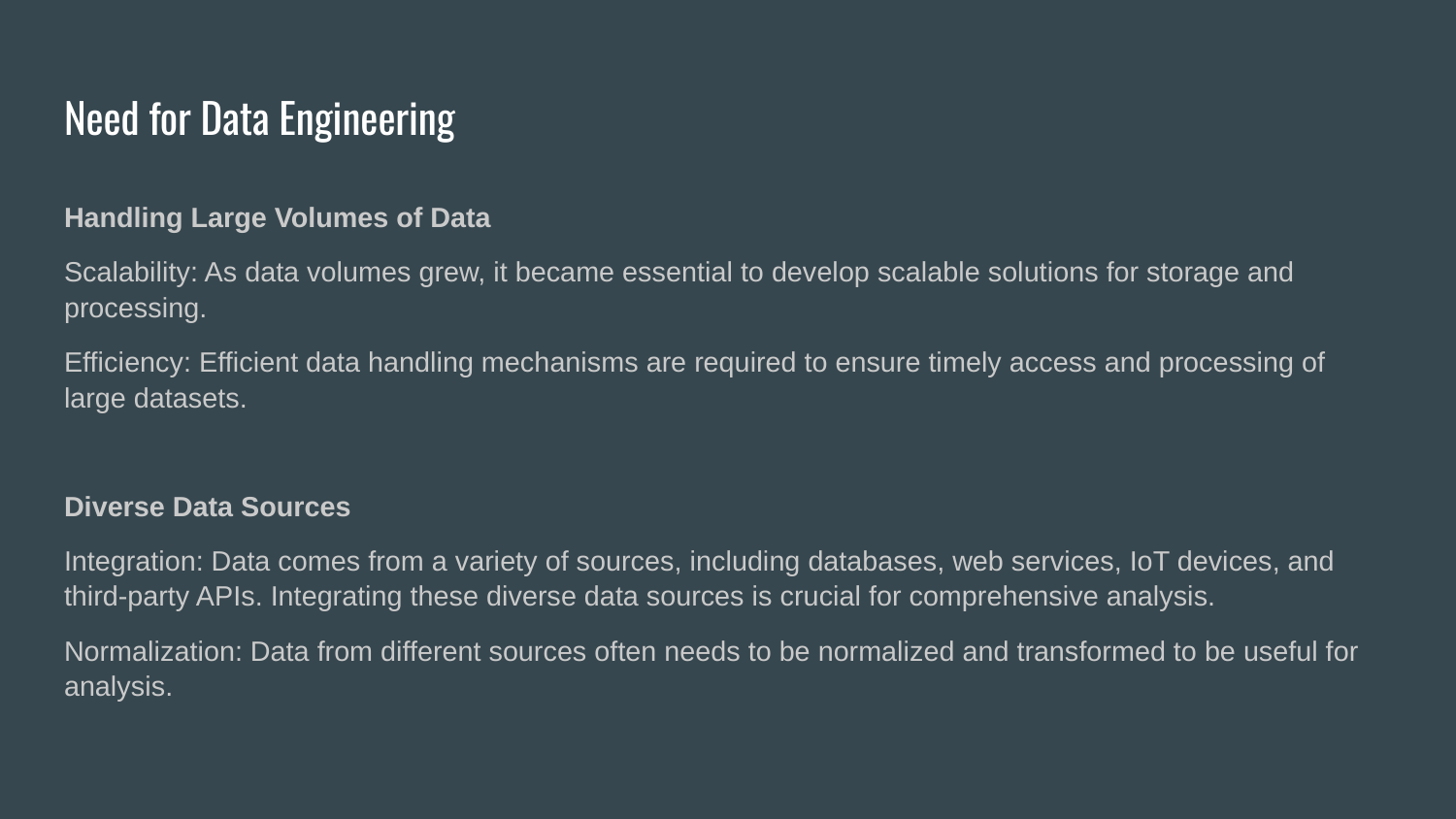

# Need for Data Engineering
Handling Large Volumes of Data
Scalability: As data volumes grew, it became essential to develop scalable solutions for storage and processing.
Efficiency: Efficient data handling mechanisms are required to ensure timely access and processing of large datasets.

Diverse Data Sources
Integration: Data comes from a variety of sources, including databases, web services, IoT devices, and third-party APIs. Integrating these diverse data sources is crucial for comprehensive analysis.
Normalization: Data from different sources often needs to be normalized and transformed to be useful for analysis.